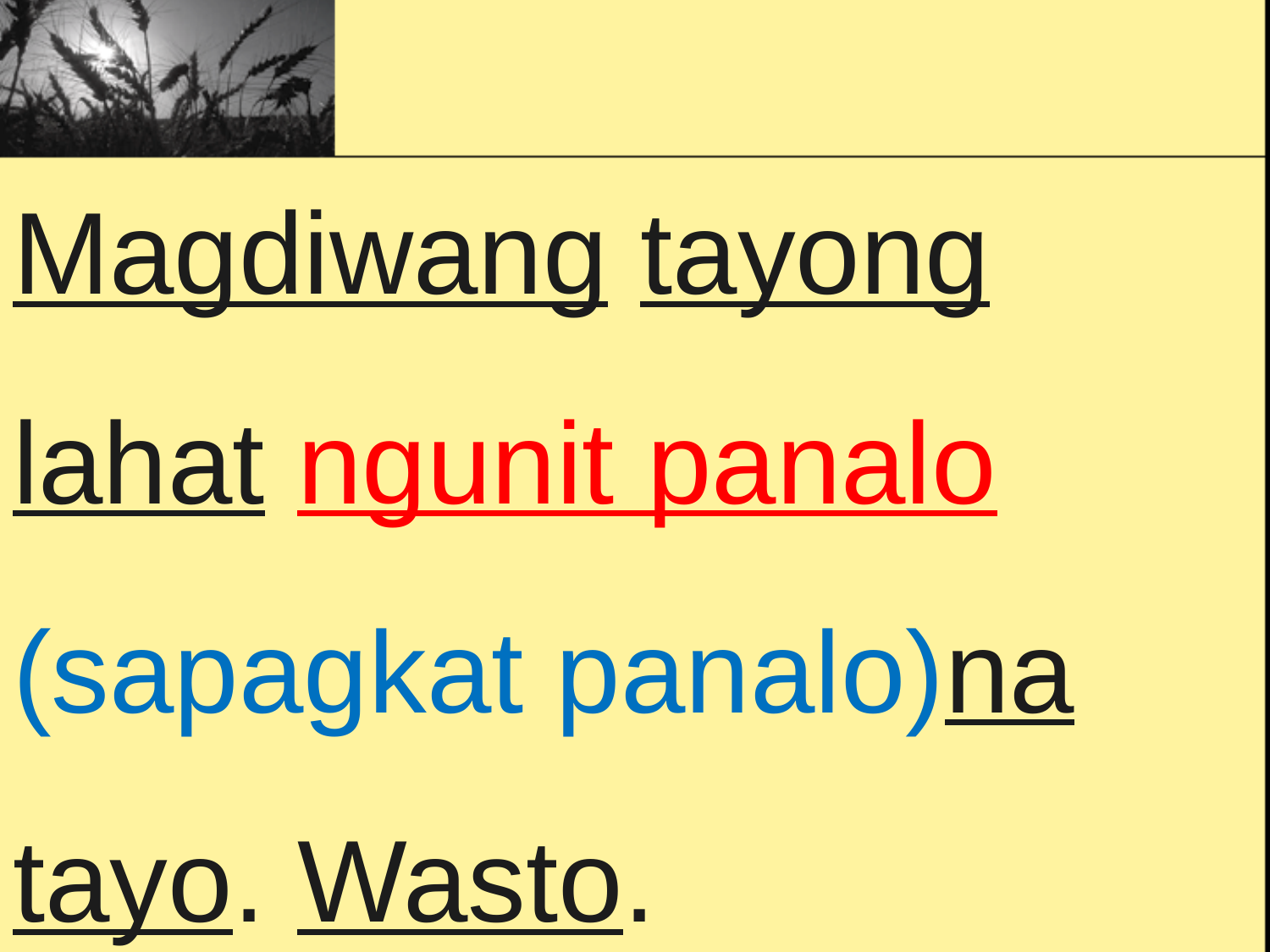

Magdiwang tayong lahat ngunit panalo (sapagkat panalo)na tayo. Wasto.